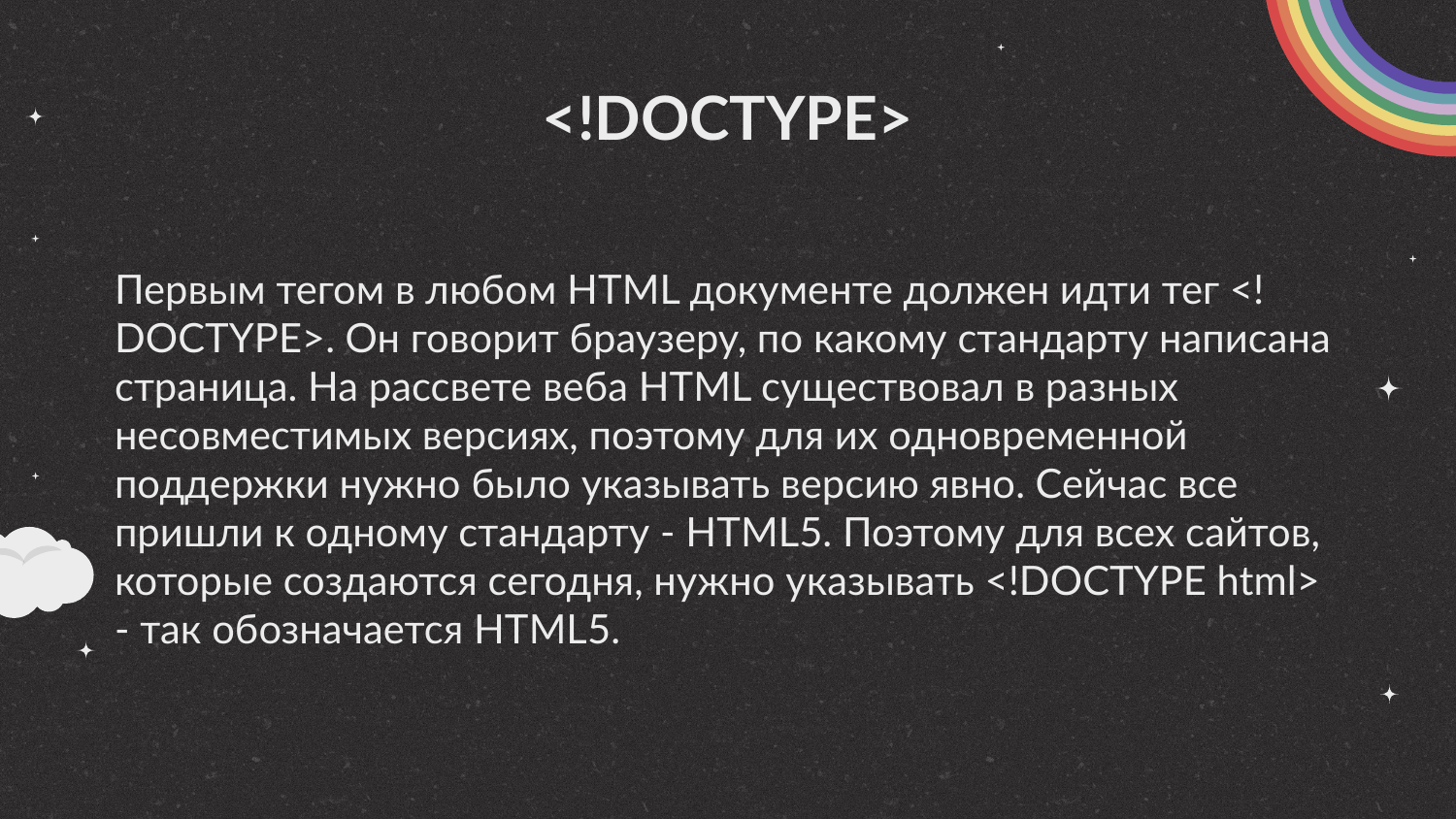

# <!DOCTYPE>
Первым тегом в любом HTML документе должен идти тег <!DOCTYPE>. Он говорит браузеру, по какому стандарту написана страница. На рассвете веба HTML существовал в разных несовместимых версиях, поэтому для их одновременной поддержки нужно было указывать версию явно. Сейчас все пришли к одному стандарту - HTML5. Поэтому для всех сайтов, которые создаются сегодня, нужно указывать <!DOCTYPE html> - так обозначается HTML5.